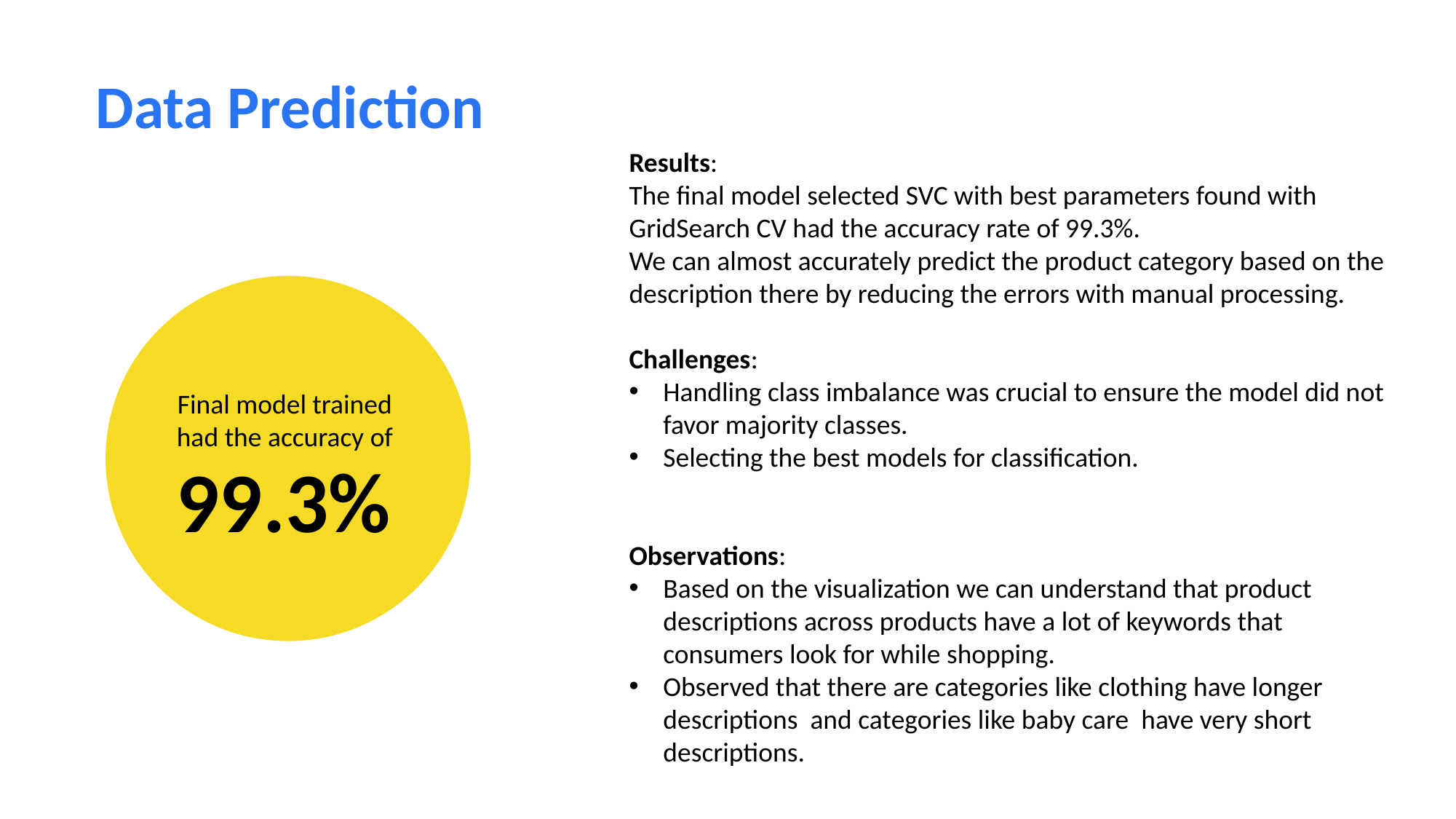

# Data Prediction
Results:
The final model selected SVC with best parameters found with GridSearch CV had the accuracy rate of 99.3%.
We can almost accurately predict the product category based on the description there by reducing the errors with manual processing.

Challenges:
Handling class imbalance was crucial to ensure the model did not favor majority classes.
Selecting the best models for classification.

Observations:
Based on the visualization we can understand that product descriptions across products have a lot of keywords that consumers look for while shopping.
Observed that there are categories like clothing have longer descriptions  and categories like baby care  have very short descriptions.

Final model trained
had the accuracy of
99.3%